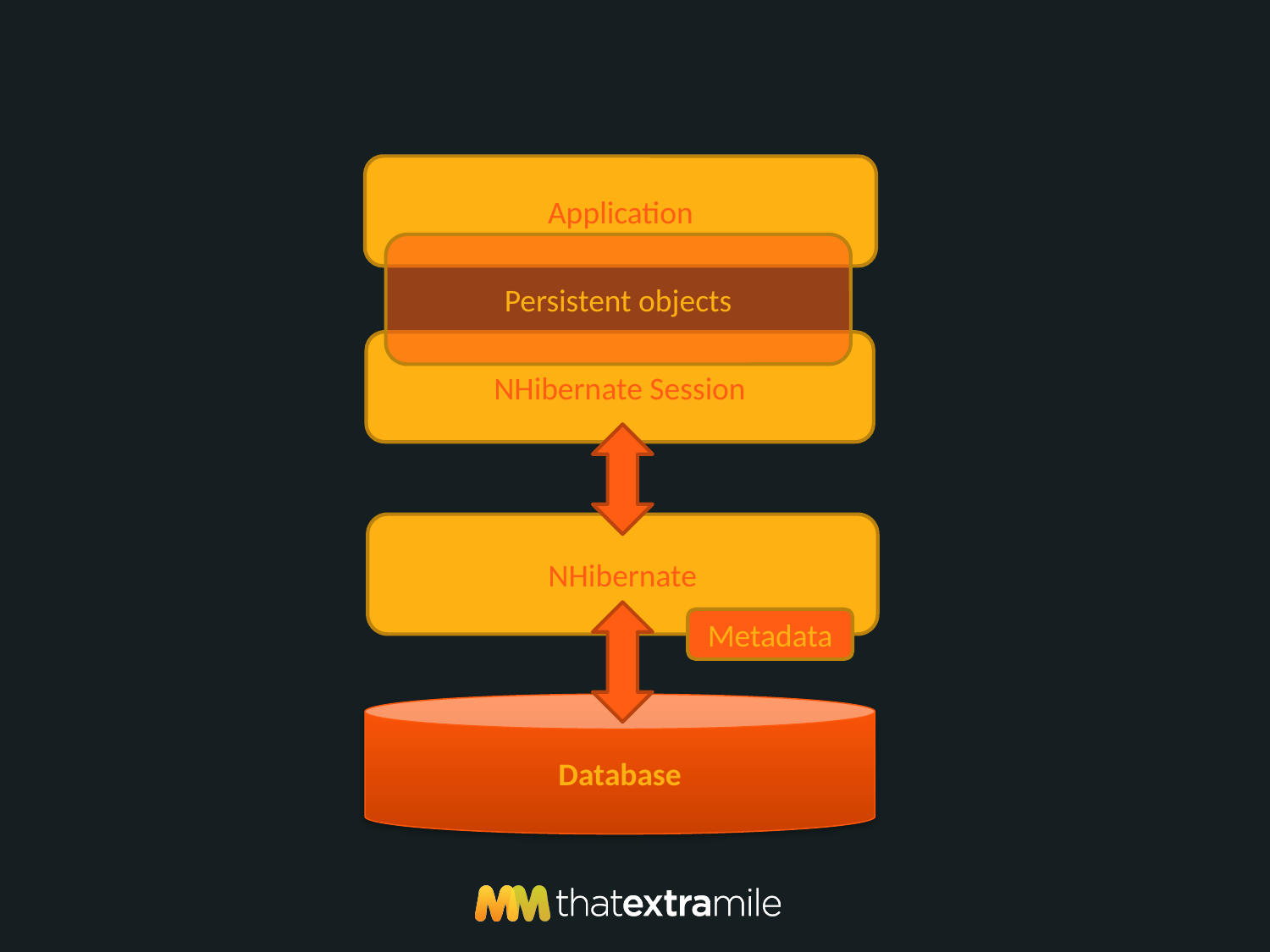

Application
Persistent objects
NHibernate Session

NHibernate

Metadata
Database